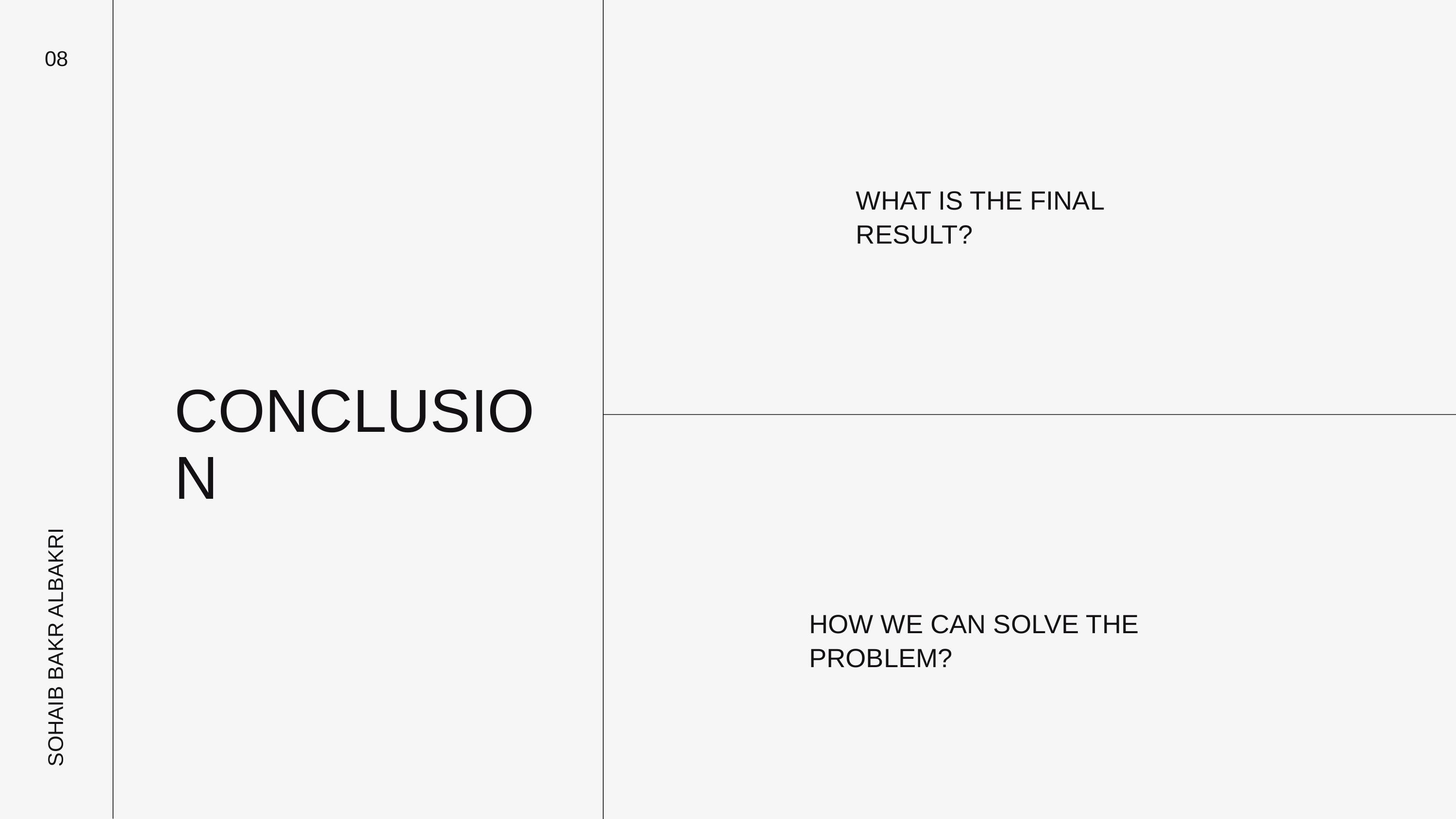

08
WHAT IS THE FINAL RESULT?
CONCLUSION
SOHAIB BAKR ALBAKRI
HOW WE CAN SOLVE THE PROBLEM?